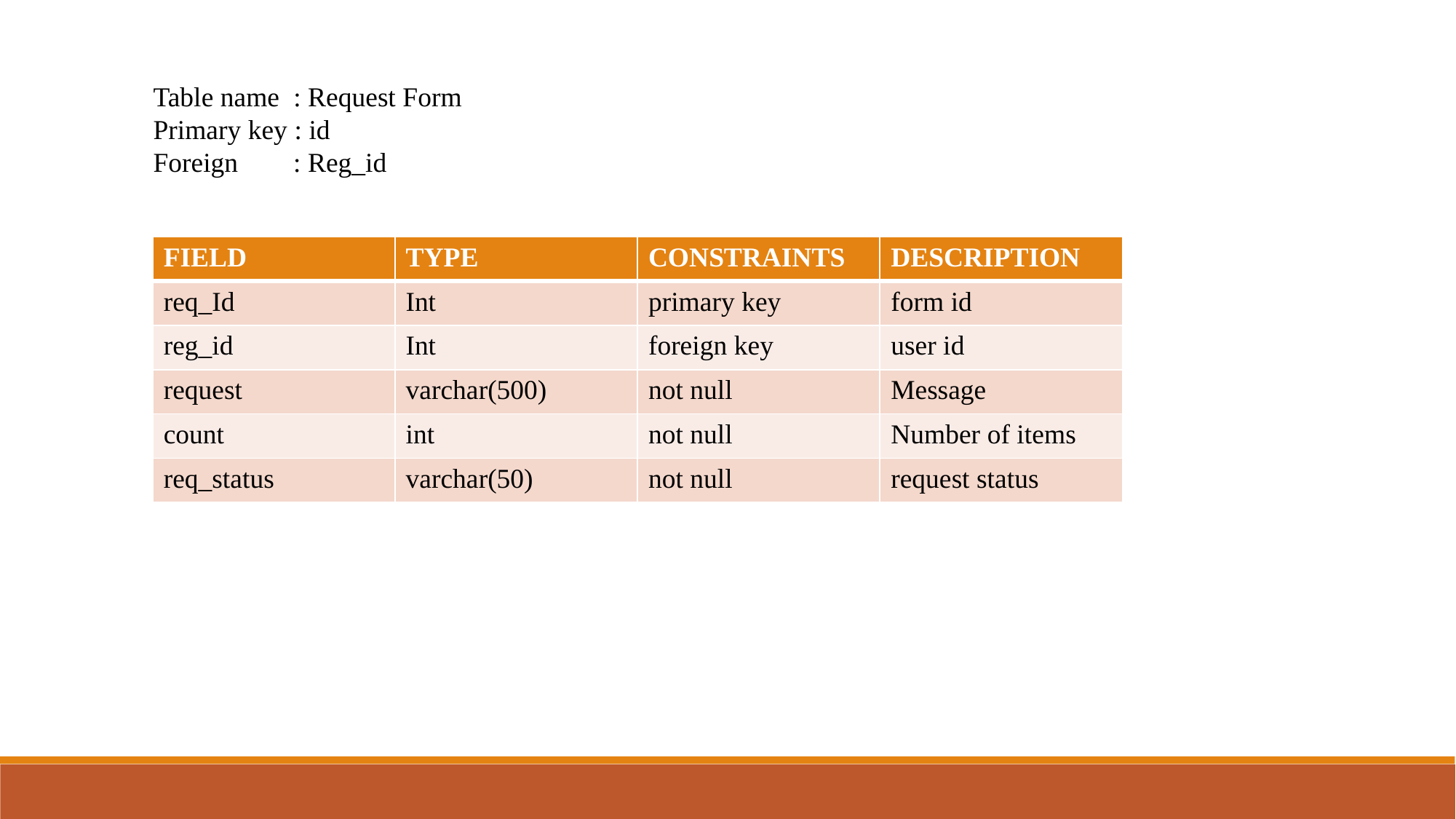

Table name  : Request Form
Primary key : id
Foreign        : Reg_id
| FIELD | TYPE | CONSTRAINTS | DESCRIPTION |
| --- | --- | --- | --- |
| req\_Id | Int | primary key | form id |
| reg\_id | Int | foreign key | user id |
| request | varchar(500) | not null | Message |
| count | int | not null | Number of items |
| req\_status | varchar(50) | not null | request status |